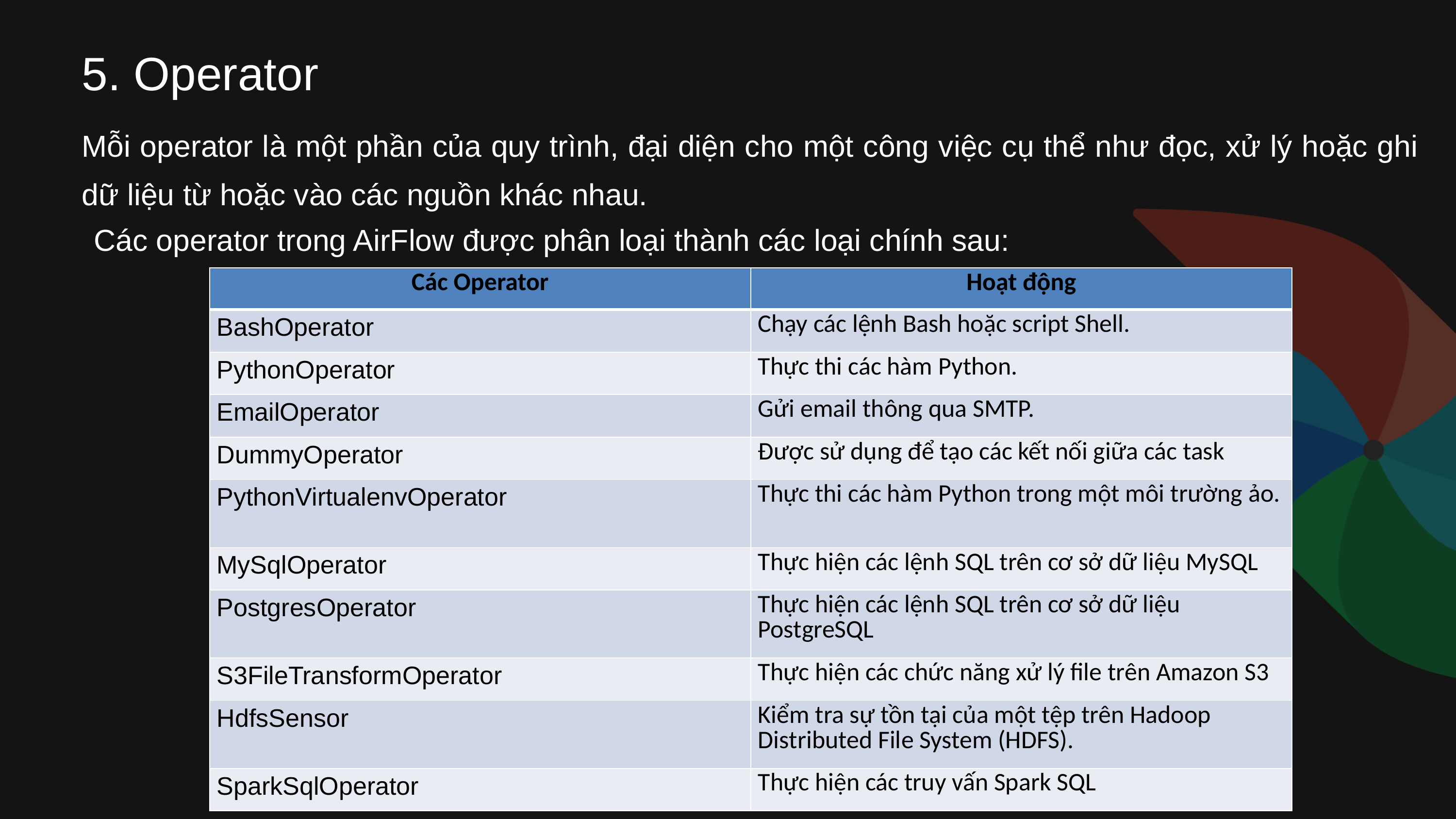

5. Operator
Mỗi operator là một phần của quy trình, đại diện cho một công việc cụ thể như đọc, xử lý hoặc ghi dữ liệu từ hoặc vào các nguồn khác nhau.

Các operator trong AirFlow được phân loại thành các loại chính sau:
| Các Operator | Hoạt động |
| --- | --- |
| BashOperator | Chạy các lệnh Bash hoặc script Shell. |
| PythonOperator | Thực thi các hàm Python. |
| EmailOperator | Gửi email thông qua SMTP. |
| DummyOperator | Được sử dụng để tạo các kết nối giữa các task |
| PythonVirtualenvOperator | Thực thi các hàm Python trong một môi trường ảo. |
| MySqlOperator | Thực hiện các lệnh SQL trên cơ sở dữ liệu MySQL |
| PostgresOperator | Thực hiện các lệnh SQL trên cơ sở dữ liệu PostgreSQL |
| S3FileTransformOperator | Thực hiện các chức năng xử lý file trên Amazon S3 |
| HdfsSensor | Kiểm tra sự tồn tại của một tệp trên Hadoop Distributed File System (HDFS). |
| SparkSqlOperator | Thực hiện các truy vấn Spark SQL |